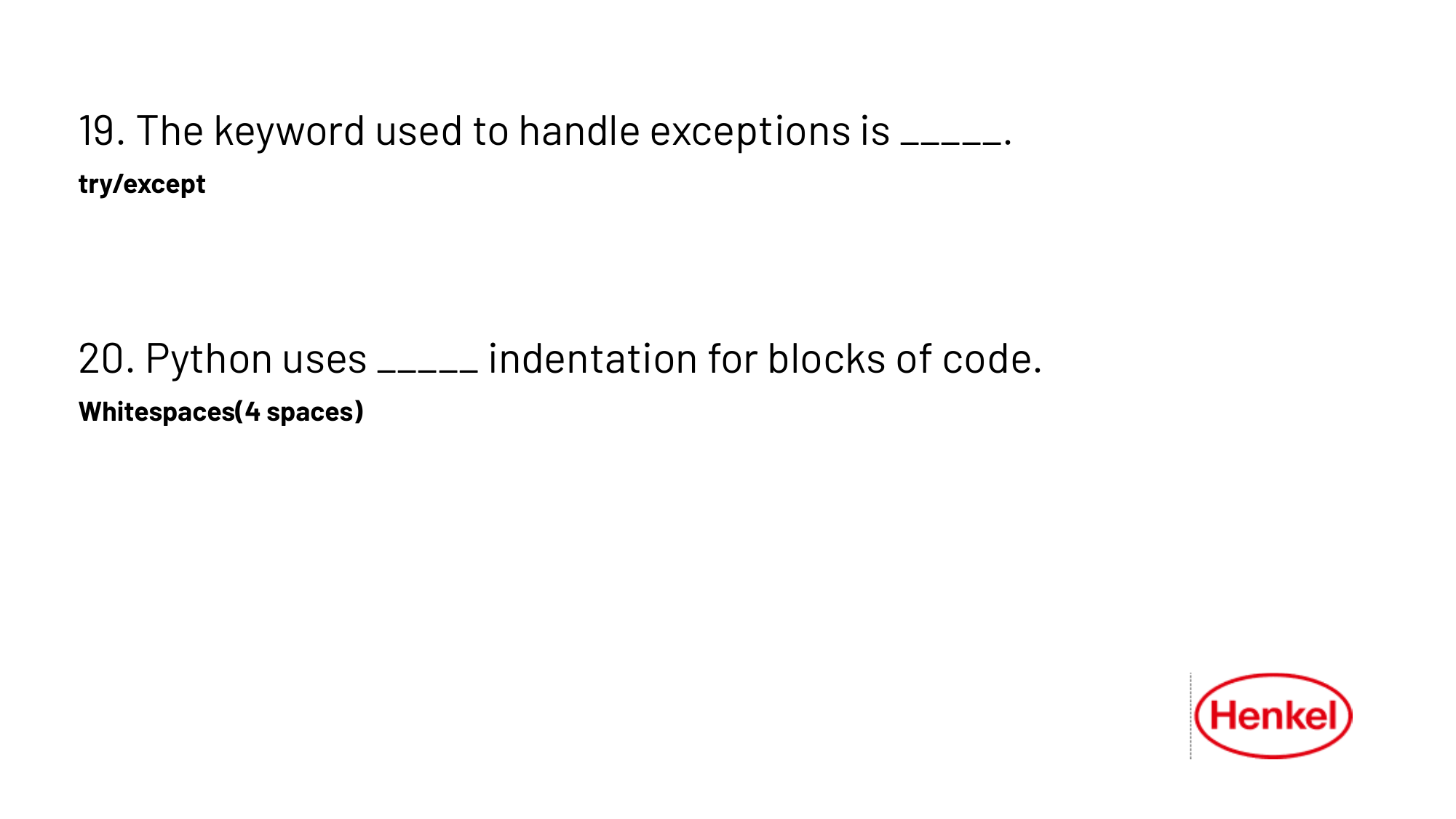

19. The keyword used to handle exceptions is _____.
try/except

20. Python uses _____ indentation for blocks of code.
Whitespaces(4 spaces)